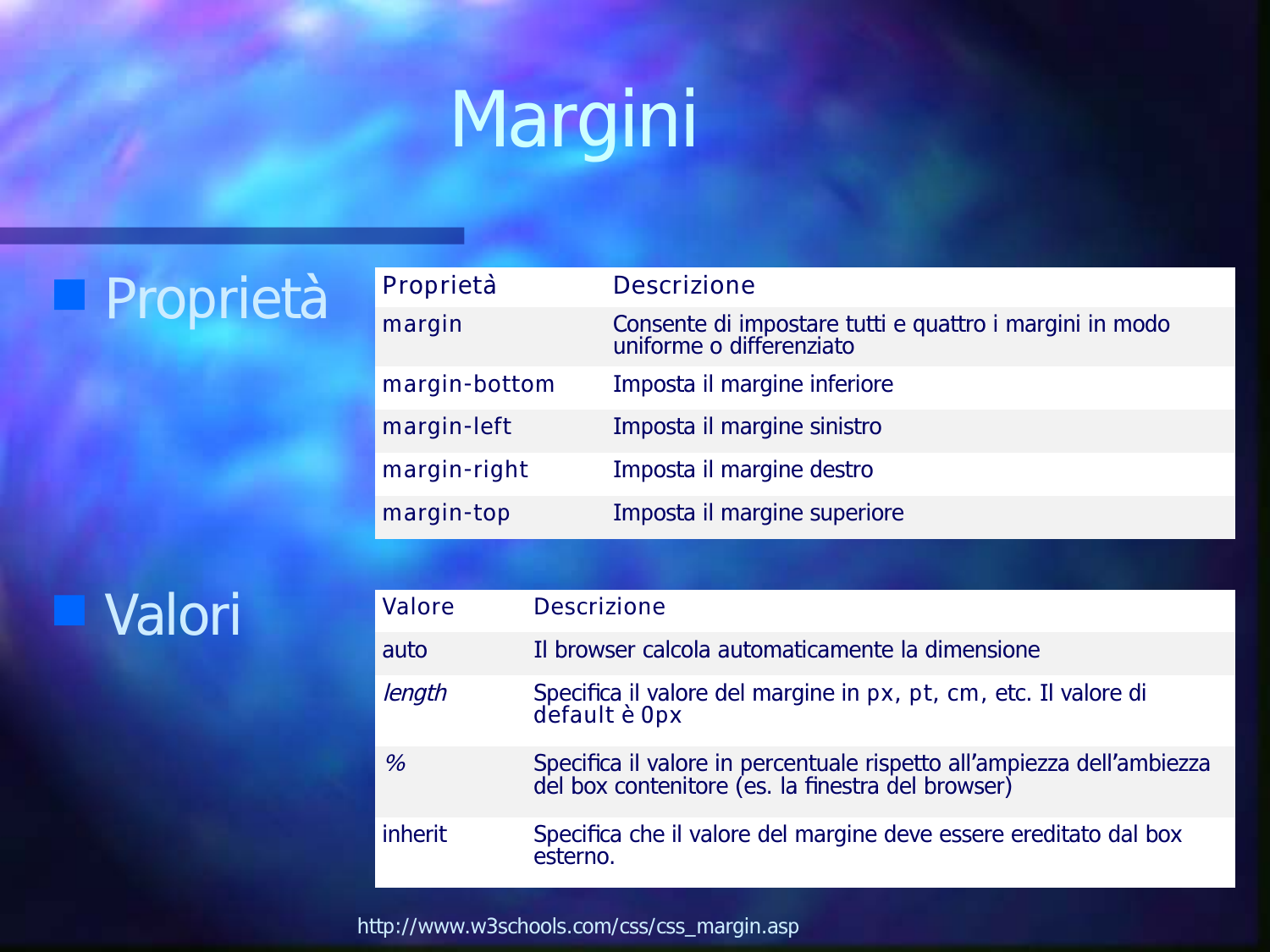

# Margini
Proprietà

Valori
| Proprietà | Descrizione |
| --- | --- |
| margin | Consente di impostare tutti e quattro i margini in modo uniforme o differenziato |
| margin-bottom | Imposta il margine inferiore |
| margin-left | Imposta il margine sinistro |
| margin-right | Imposta il margine destro |
| margin-top | Imposta il margine superiore |

| Valore | Descrizione |
| --- | --- |
| auto | Il browser calcola automaticamente la dimensione |
| length | Specifica il valore del margine in px, pt, cm, etc. Il valore di default è 0px |
| % | Specifica il valore in percentuale rispetto all’ampiezza dell’ambiezza del box contenitore (es. la finestra del browser) |
| inherit | Specifica che il valore del margine deve essere ereditato dal box esterno. |
http://www.w3schools.com/css/css_margin.asp